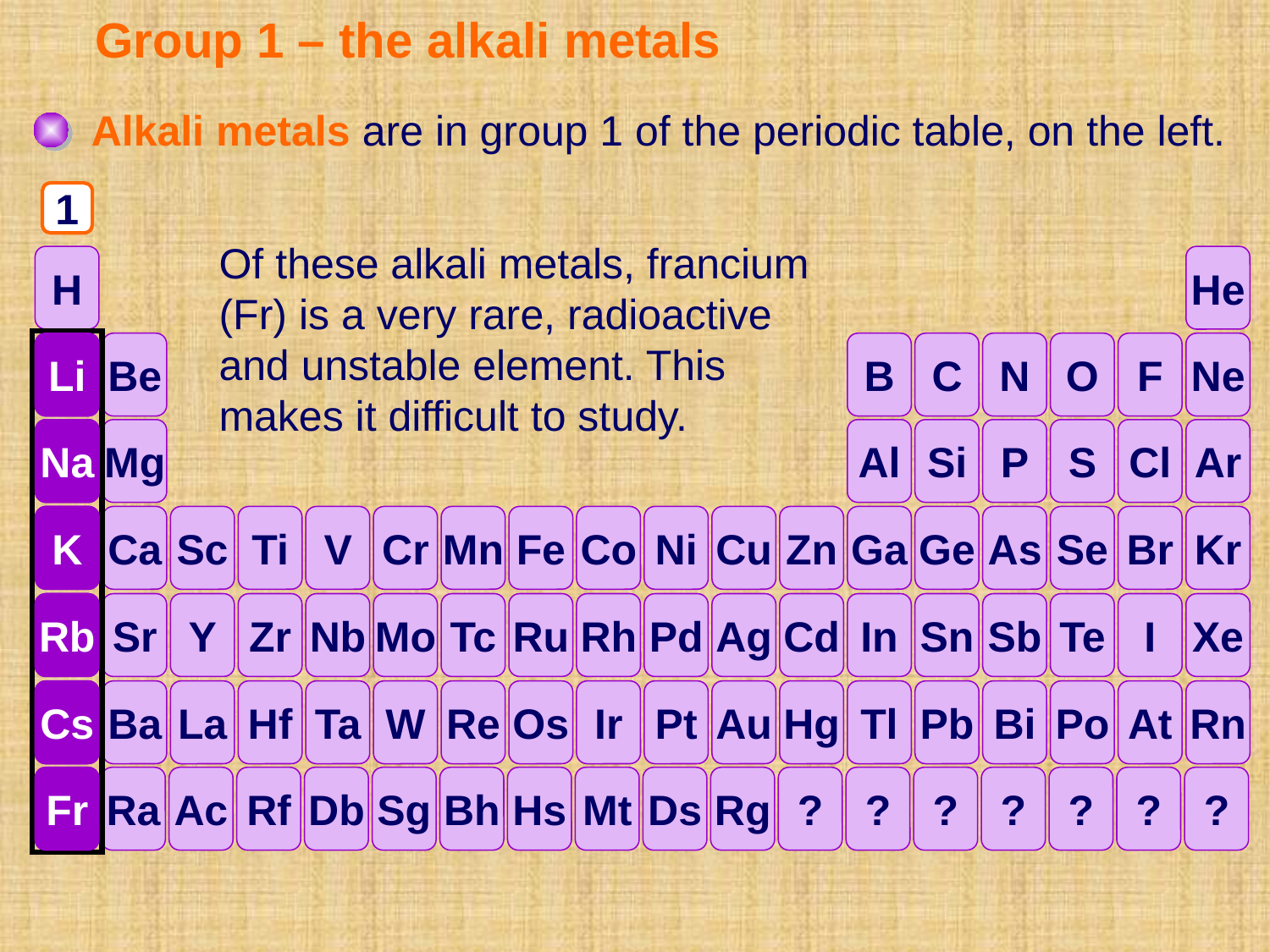

# Group 1 – the alkali metals
Alkali metals are in group 1 of the periodic table, on the left.

1

Of these alkali metals, francium (Fr) is a very rare, radioactive and unstable element. This makes it difficult to study.

H

Li

Na

K

Rb

Cs

Fr

Be

B

C

N

O

F

Ne

Mg

Al

Si

P

S

Cl

Ar

Ca

Sc

Ti

V

Cr

Mn

Fe

Co

Ni

Cu

Zn

Ga

Ge

As

Se

Br

Kr

Sr

Y

Zr

Nb

Mo

Tc

Ru

Rh

Pd

Ag

Cd

In

Sn

Sb

Te

I

Xe

Ba

La

Hf

Ta

W

Re

Os

Ir

Pt

Au

Hg

Tl

Pb

Bi

Po

At

Rn

Ra

Ac

Rf

Db

Sg

Bh

Hs

Mt

Ds

Rg

?

?

?

?

?

?

?

He

Li

Na

K

Rb

Cs

Fr